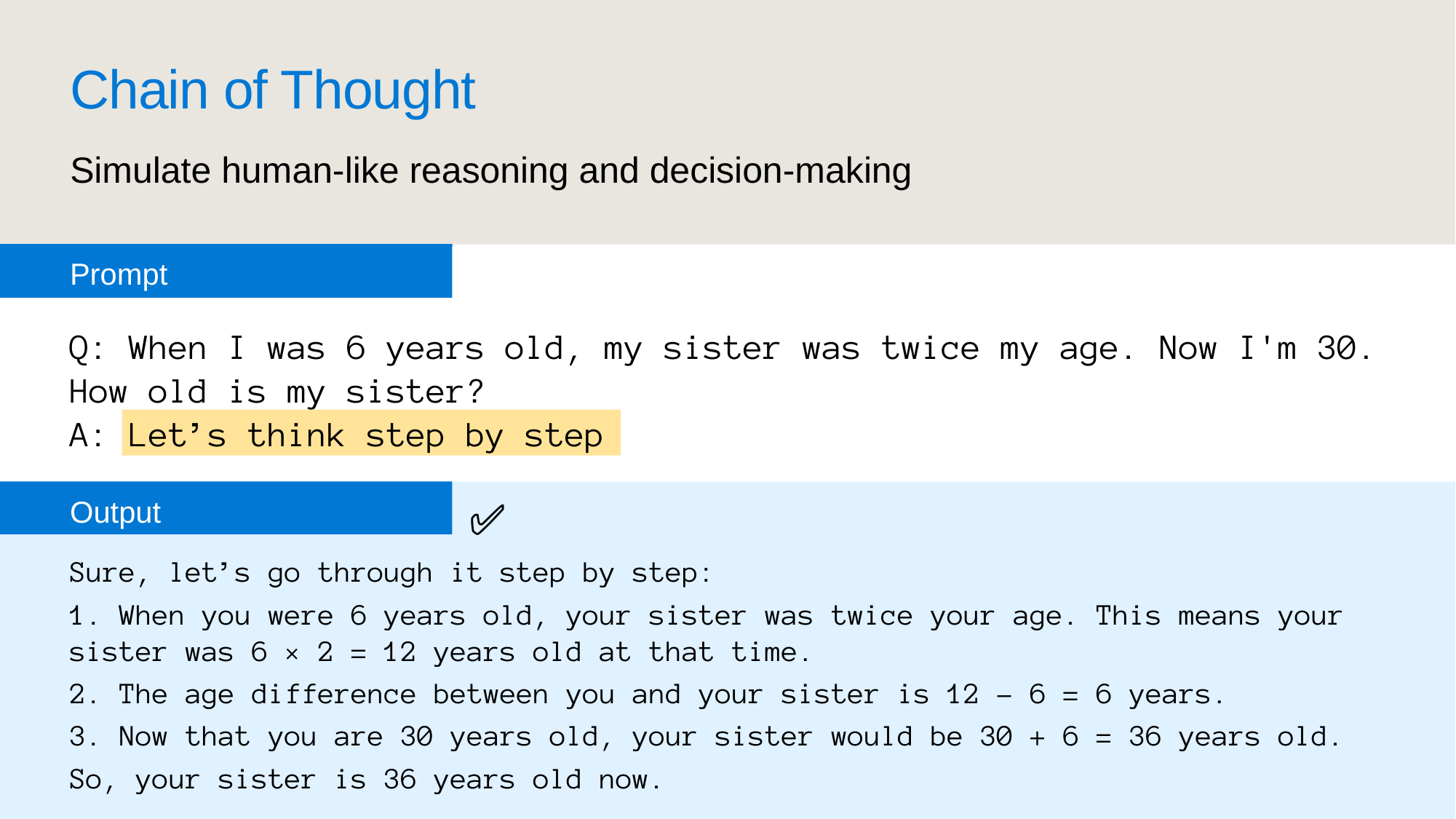

Chain of Thought
Simulate human-like reasoning and decision-making
Prompt

Q: When I was 6 years old, my sister was twice my age. Now I'm 30. How old is my sister?
A: Let’s think step by step

Output
✅
Sure, let’s go through it step by step:
1. When you were 6 years old, your sister was twice your age. This means your sister was 6 × 2 = 12 years old at that time.
2. The age difference between you and your sister is 12 - 6 = 6 years.
3. Now that you are 30 years old, your sister would be 30 + 6 = 36 years old.
So, your sister is 36 years old now.
Chain of Thought (2/2)